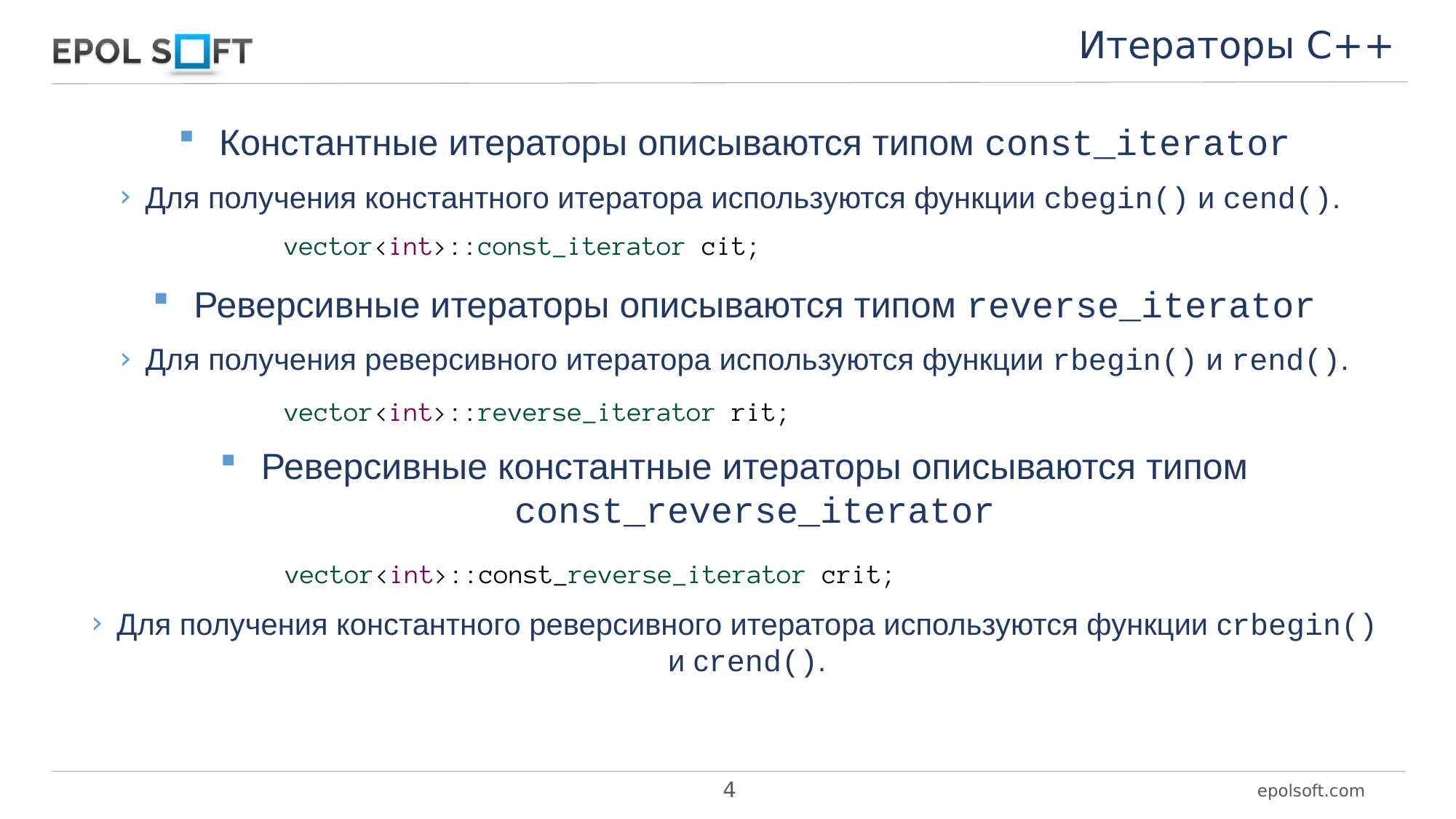

Итераторы С++

Константные итераторы описываются типом const_iterator
Для получения константного итератора используются функции cbegin() и cend().

Реверсивные итераторы описываются типом reverse_iterator
Для получения реверсивного итератора используются функции rbegin() и rend().

Реверсивные константные итераторы описываются типом const_reverse_iterator

Для получения константного реверсивного итератора используются функции crbegin() и crend().
vector<int>::const_iterator cit;
vector<int>::reverse_iterator rit;
vector<int>::const_reverse_iterator crit;
4